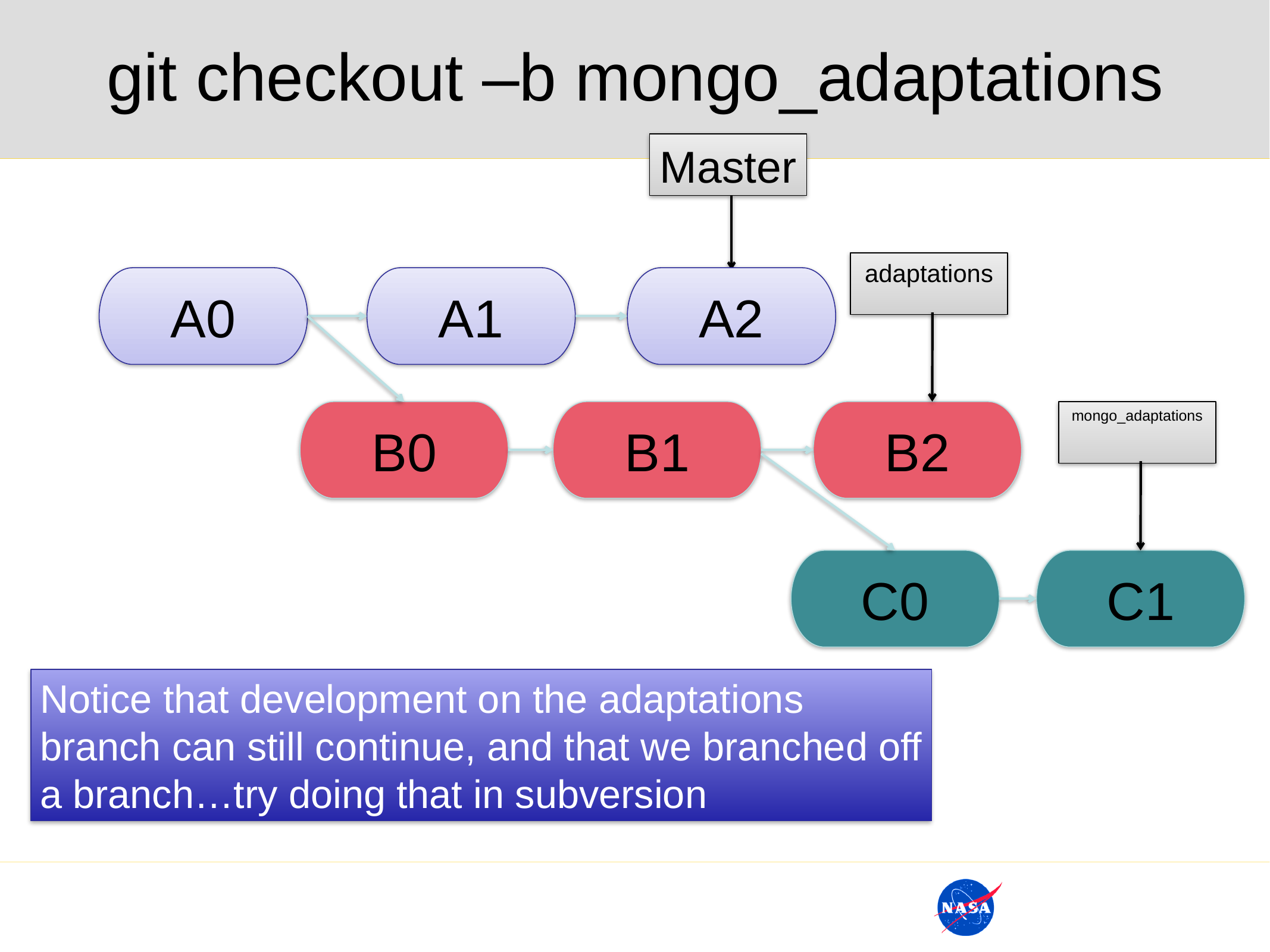

# git checkout –b mongo_adaptations
Master
adaptations
A0
A1
A2
B0
B1
B2
mongo_adaptations
C0
C1
Notice that development on the adaptations
branch can still continue, and that we branched off
a branch…try doing that in subversion